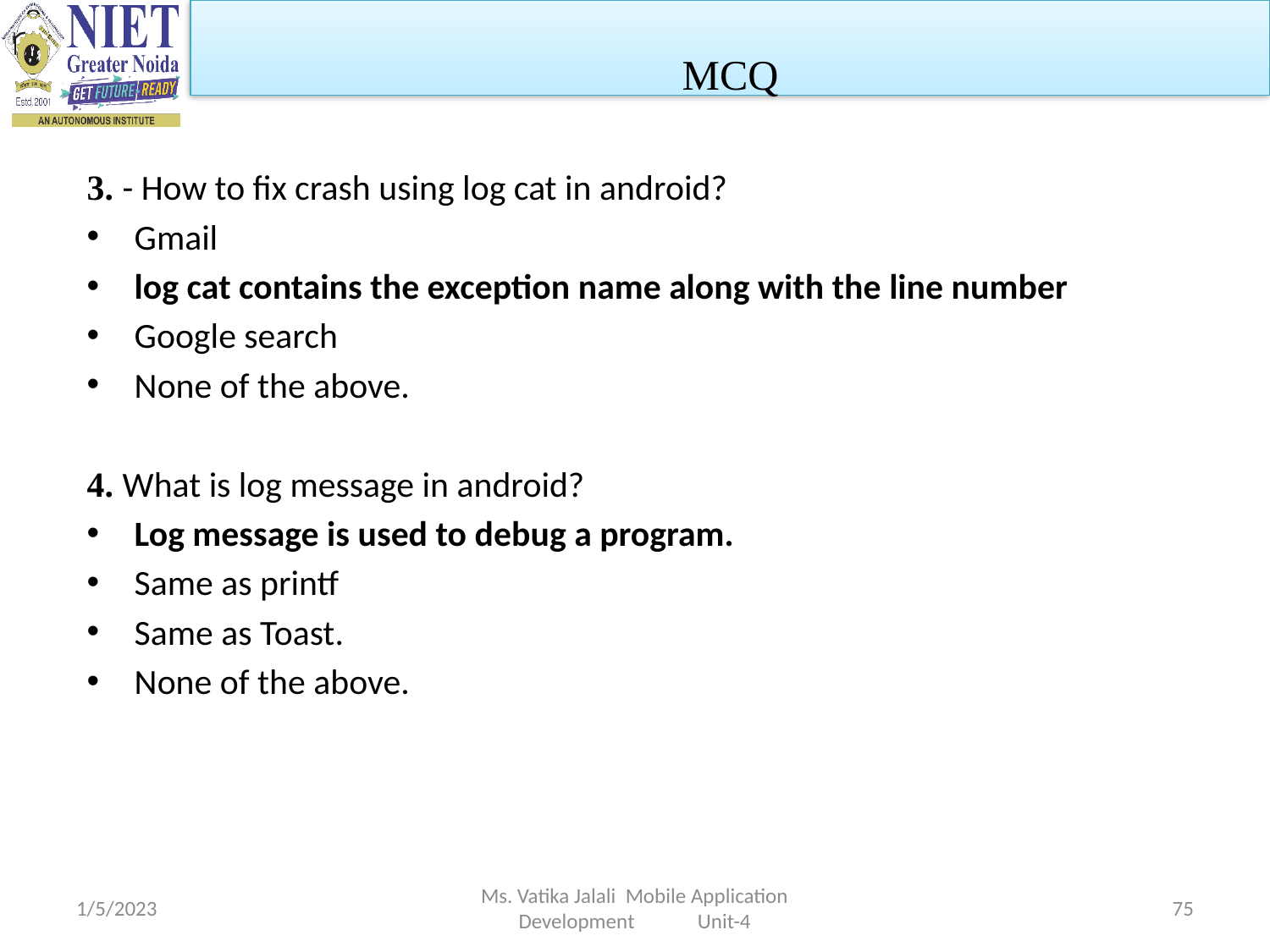

MCQ
3. - How to fix crash using log cat in android?
Gmail
log cat contains the exception name along with the line number
Google search
None of the above.

4. What is log message in android?
Log message is used to debug a program.
Same as printf
Same as Toast.
None of the above.
1/5/2023
Ms. Vatika Jalali  Mobile Application Development             Unit-4
75